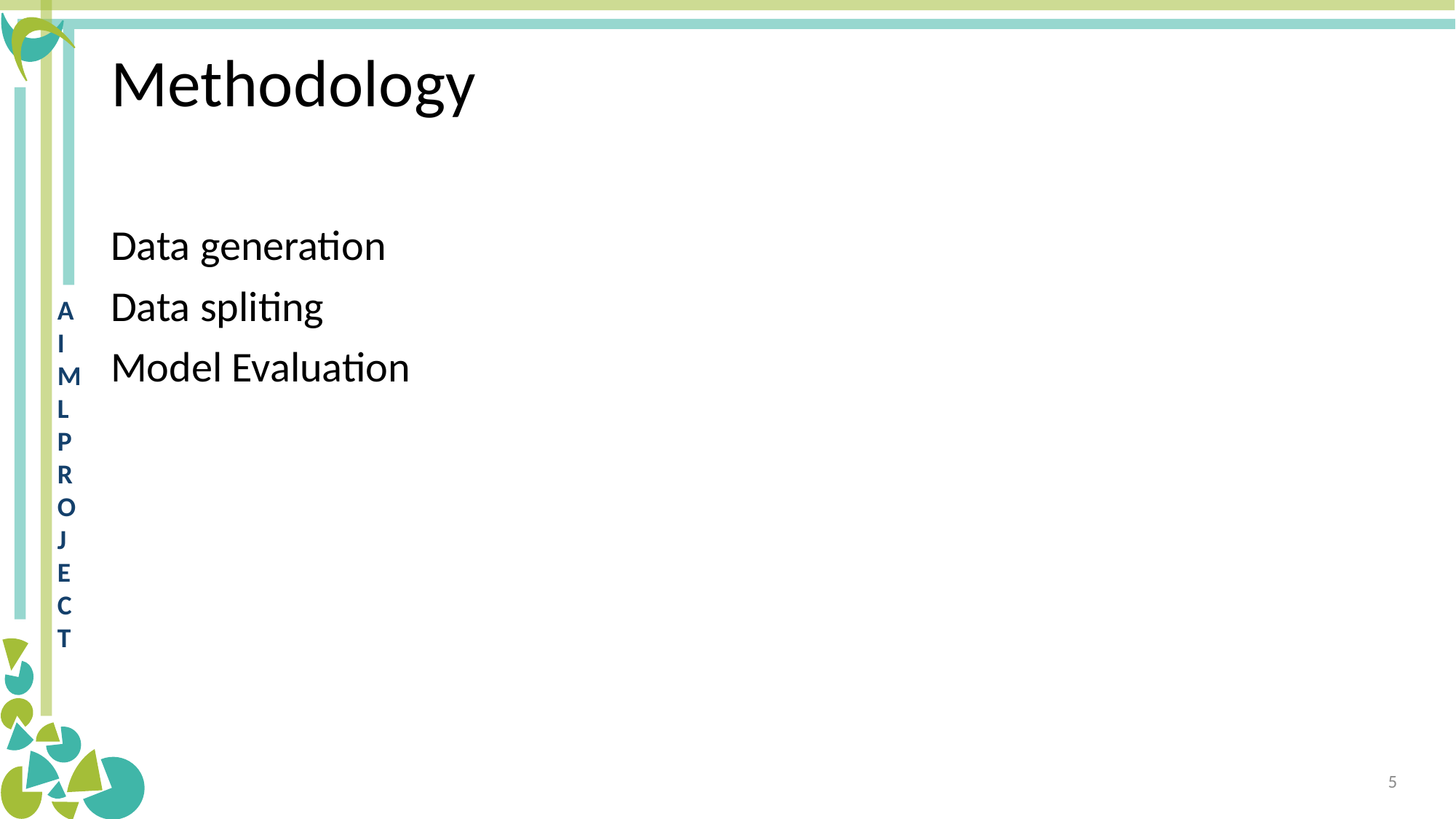

# Methodology
Data generation
Data spliting
Model Evaluation

5